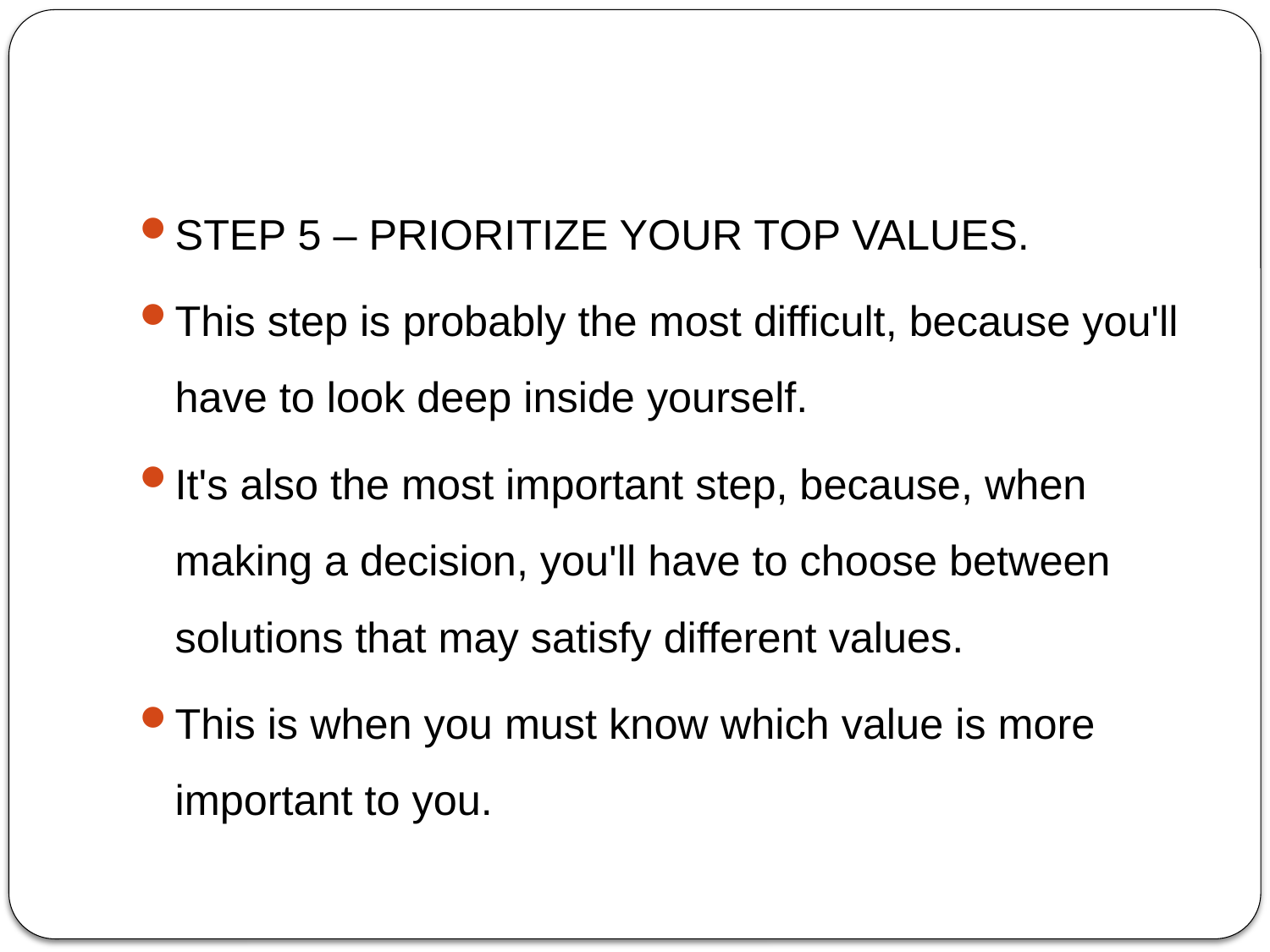

STEP 5 – PRIORITIZE YOUR TOP VALUES.
This step is probably the most difficult, because you'll have to look deep inside yourself.
It's also the most important step, because, when making a decision, you'll have to choose between solutions that may satisfy different values.
This is when you must know which value is more important to you.